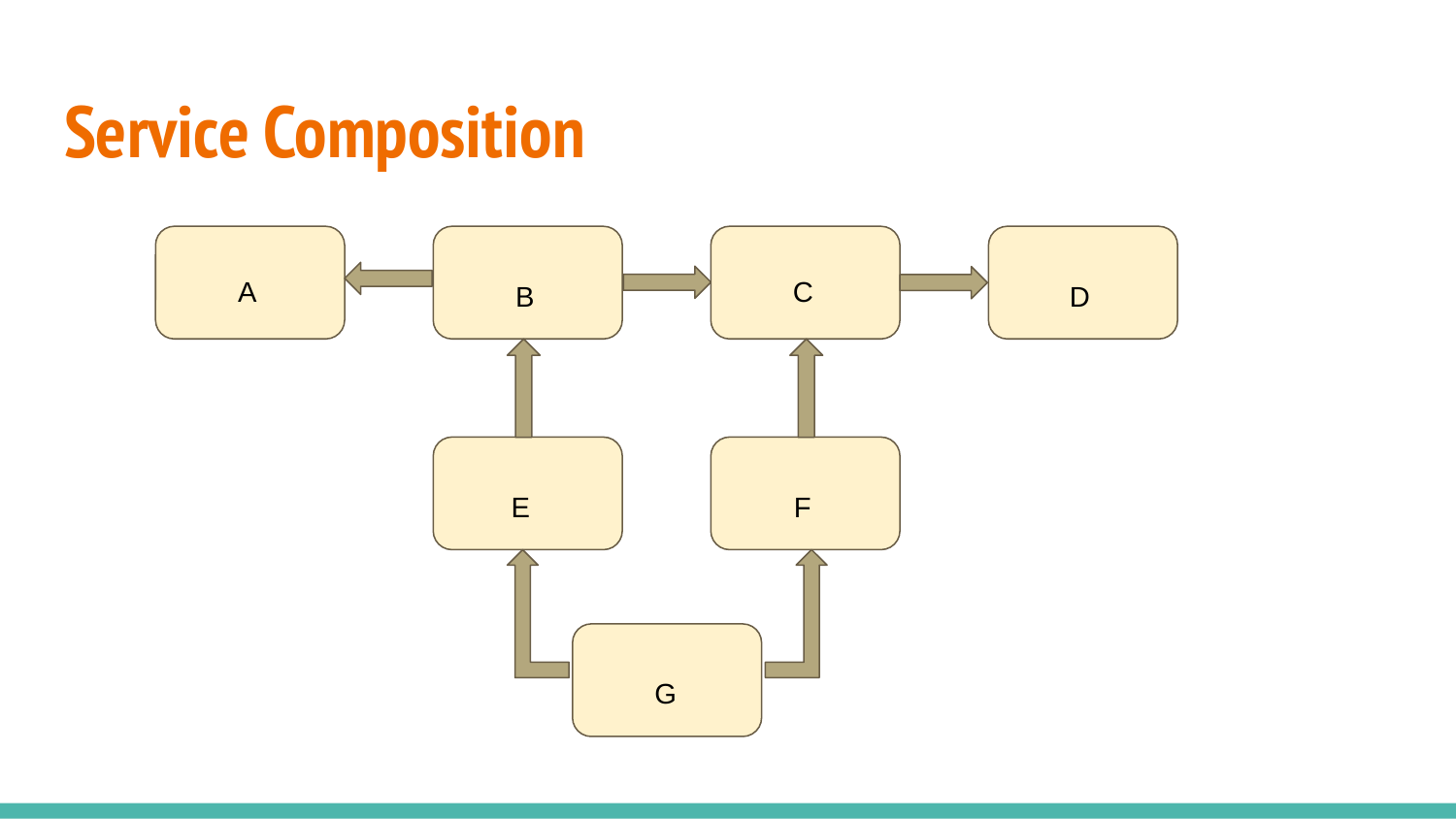

# Service Composition

A
C

B
D

E
F

G